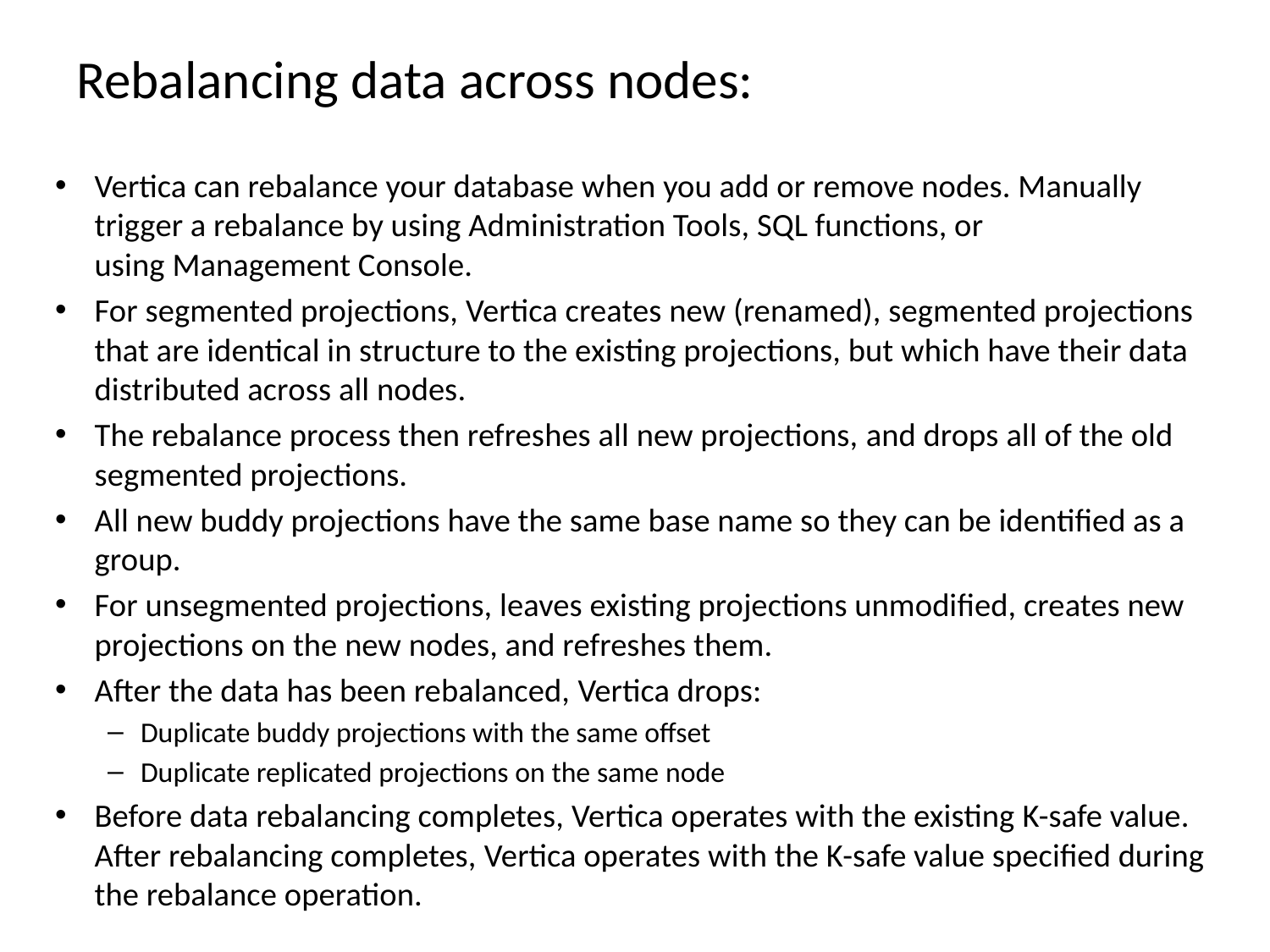

# Rebalancing data across nodes:
Vertica can rebalance your database when you add or remove nodes. Manually trigger a rebalance by using Administration Tools, SQL functions, or using Management Console.
For segmented projections, Vertica creates new (renamed), segmented projections that are identical in structure to the existing projections, but which have their data distributed across all nodes.
The rebalance process then refreshes all new projections, and drops all of the old segmented projections.
All new buddy projections have the same base name so they can be identified as a group.
For unsegmented projections, leaves existing projections unmodified, creates new projections on the new nodes, and refreshes them.
After the data has been rebalanced, Vertica drops:
Duplicate buddy projections with the same offset
Duplicate replicated projections on the same node
Before data rebalancing completes, Vertica operates with the existing K-safe value. After rebalancing completes, Vertica operates with the K-safe value specified during the rebalance operation.